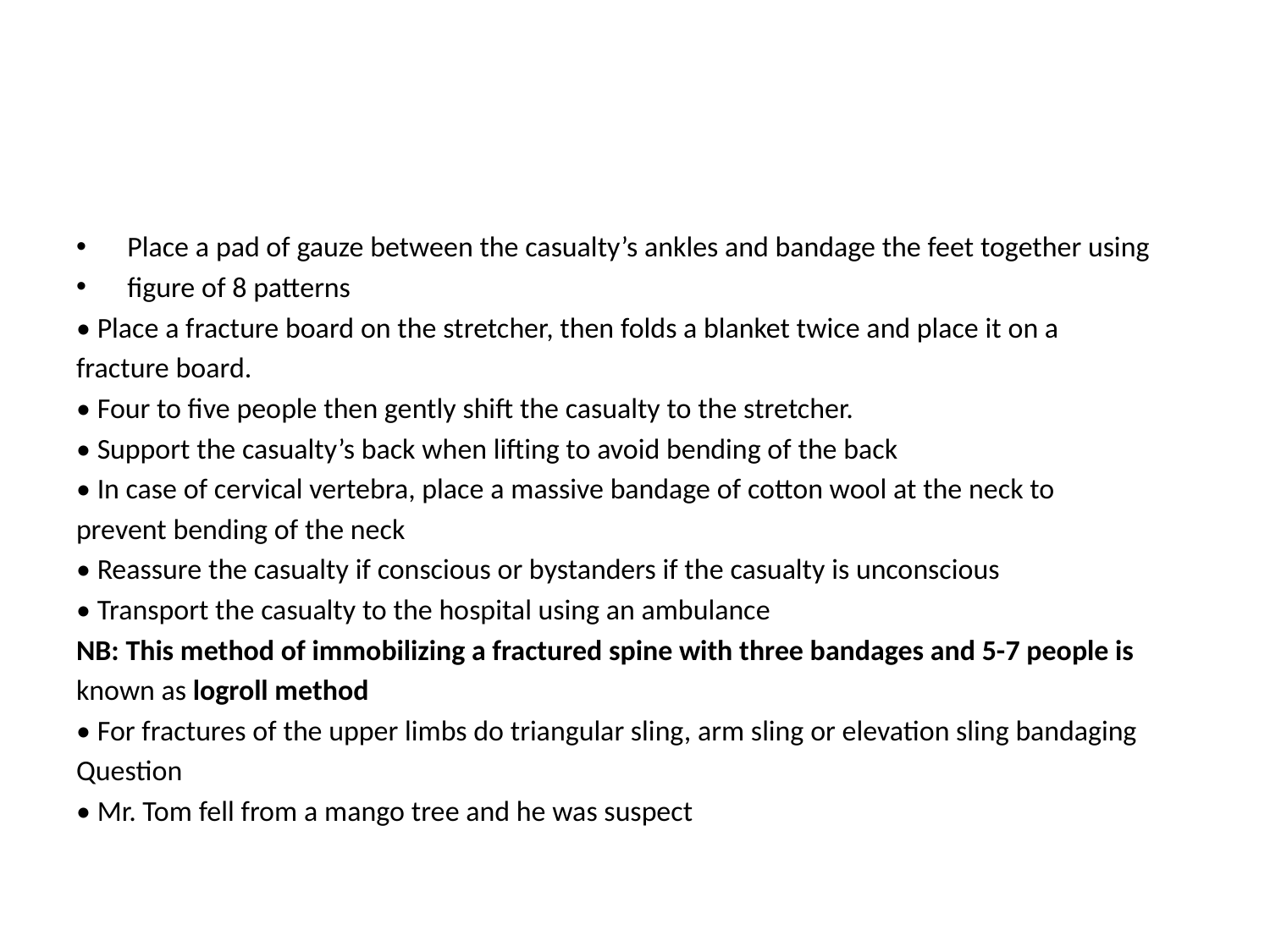

Place a pad of gauze between the casualty’s ankles and bandage the feet together using
figure of 8 patterns
• Place a fracture board on the stretcher, then folds a blanket twice and place it on a
fracture board.
• Four to five people then gently shift the casualty to the stretcher.
• Support the casualty’s back when lifting to avoid bending of the back
• In case of cervical vertebra, place a massive bandage of cotton wool at the neck to
prevent bending of the neck
• Reassure the casualty if conscious or bystanders if the casualty is unconscious
• Transport the casualty to the hospital using an ambulance
NB: This method of immobilizing a fractured spine with three bandages and 5-7 people is
known as logroll method
• For fractures of the upper limbs do triangular sling, arm sling or elevation sling bandaging
Question
• Mr. Tom fell from a mango tree and he was suspect